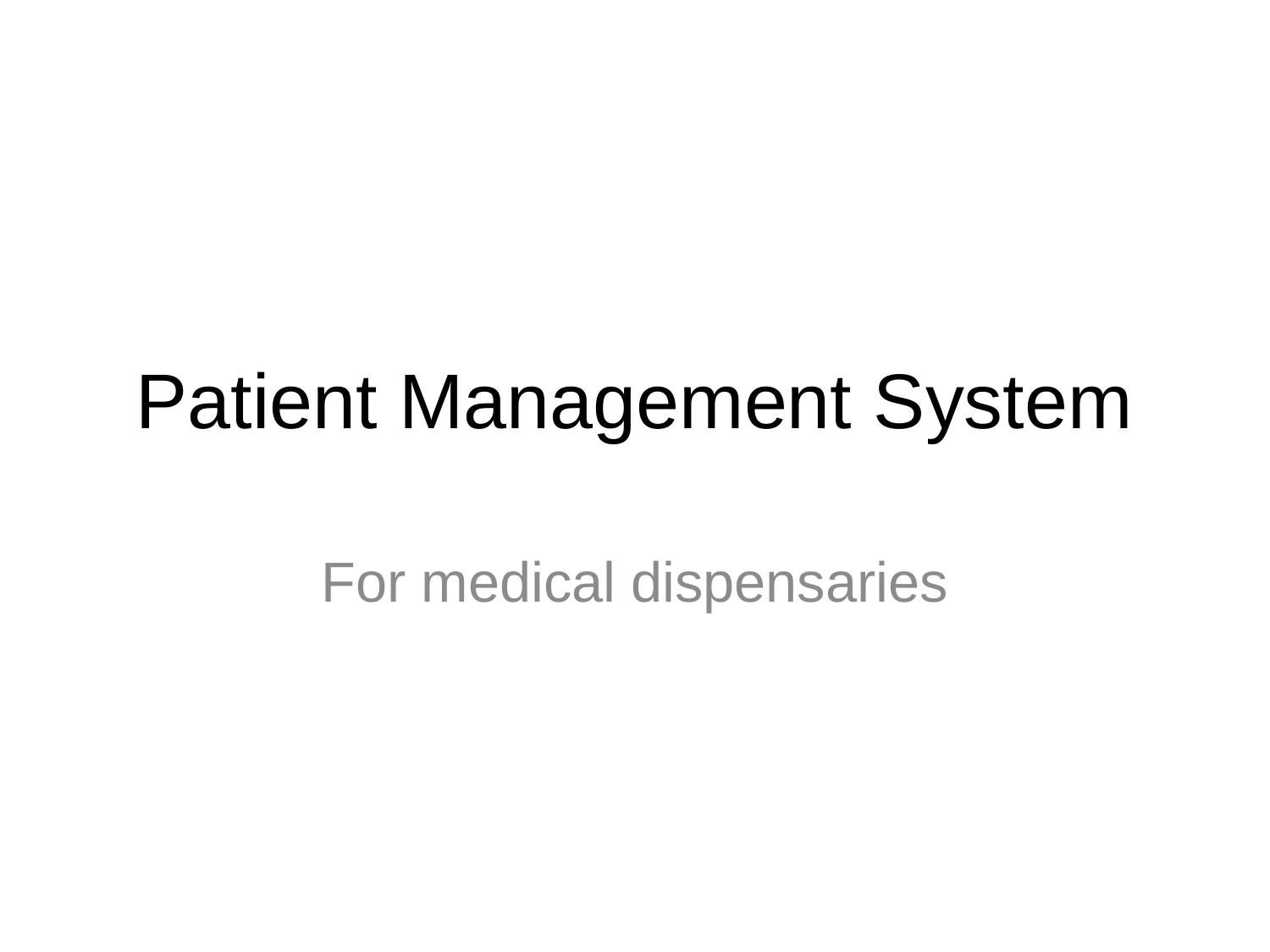

# Patient Management System
For medical dispensaries